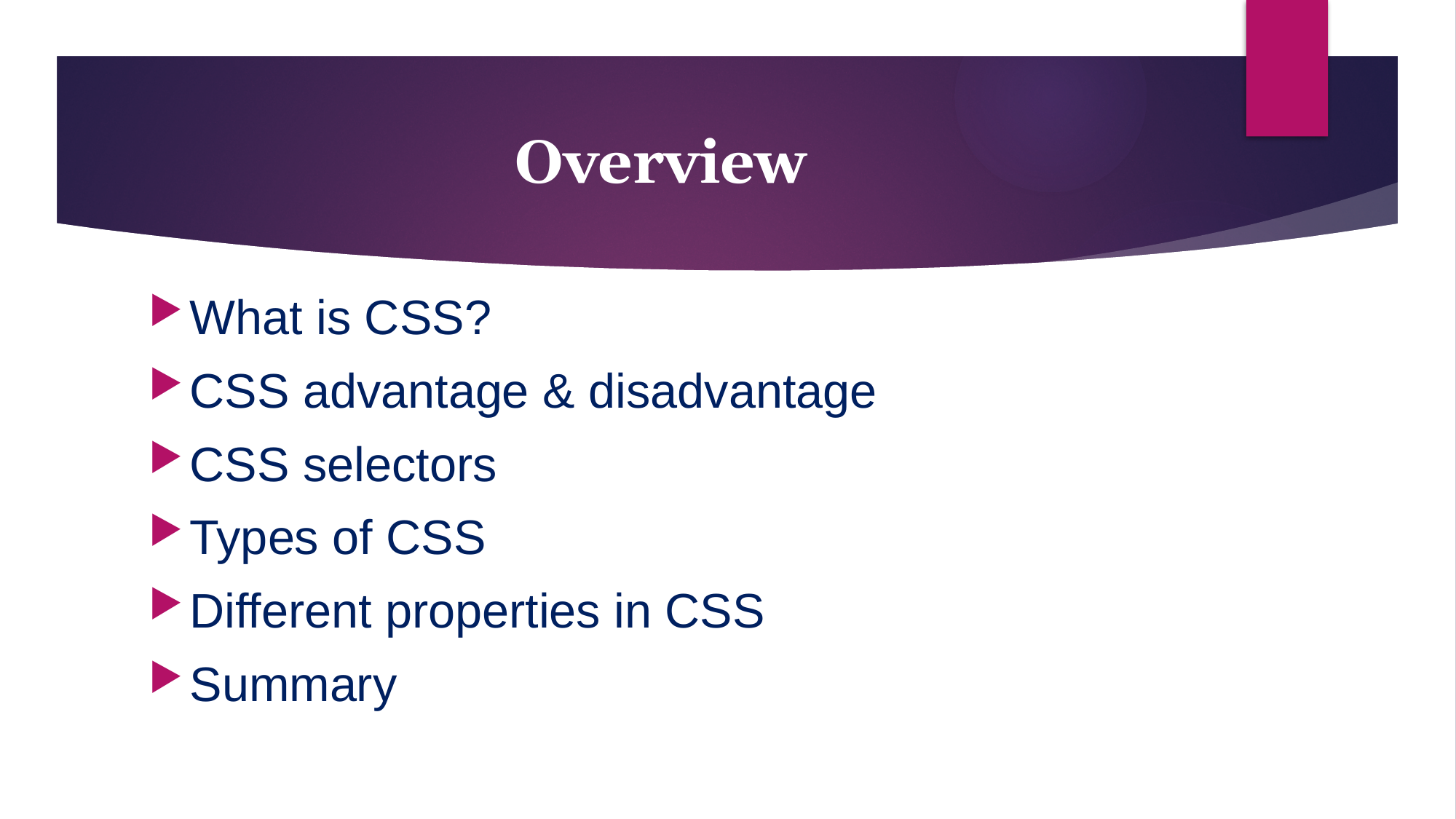

# Overview
What is CSS?
CSS advantage & disadvantage
CSS selectors
Types of CSS
Different properties in CSS
Summary